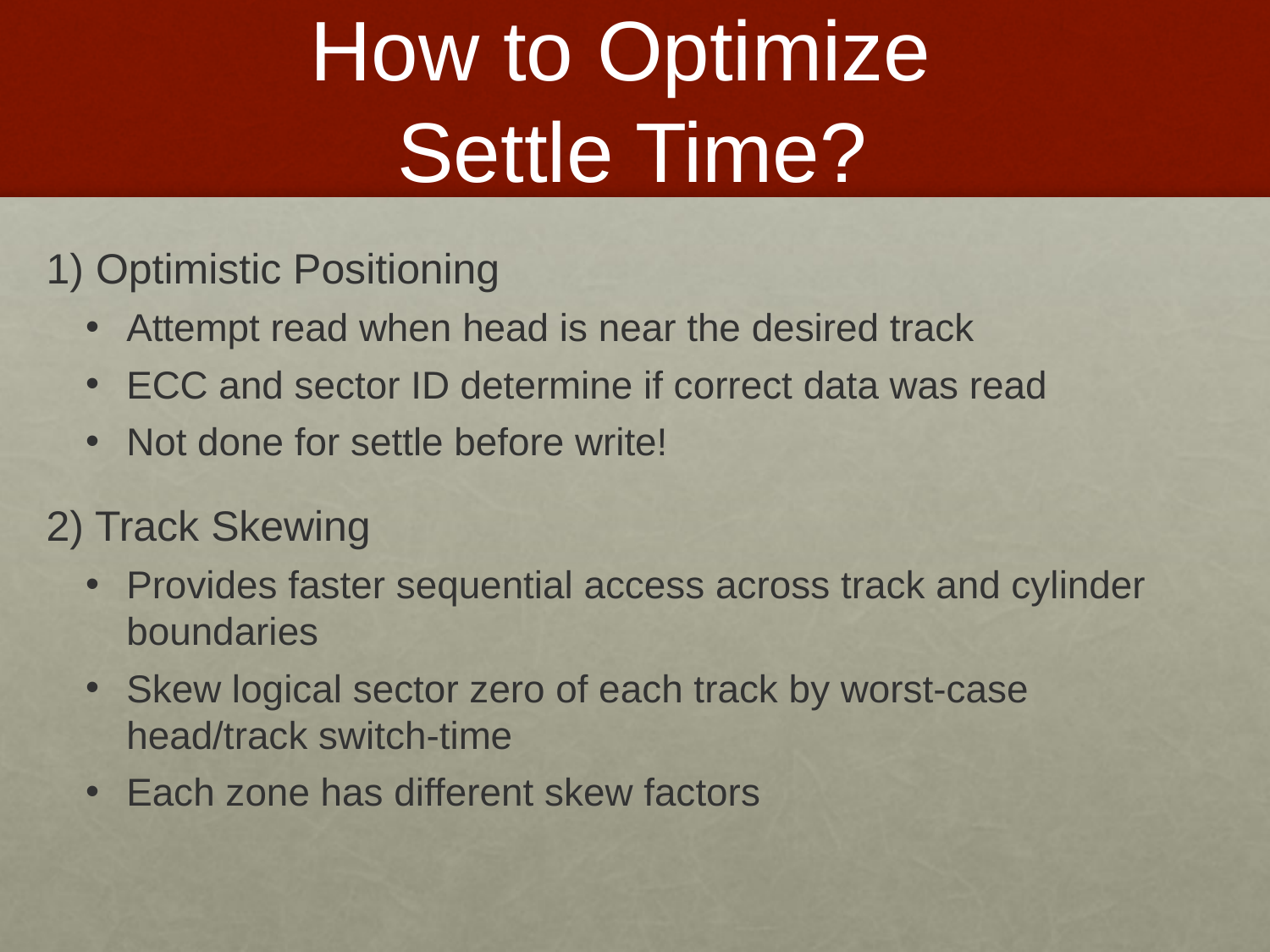

# How to Optimize Settle Time?
1) Optimistic Positioning
Attempt read when head is near the desired track
ECC and sector ID determine if correct data was read
Not done for settle before write!
2) Track Skewing
Provides faster sequential access across track and cylinder boundaries
Skew logical sector zero of each track by worst-case head/track switch-time
Each zone has different skew factors